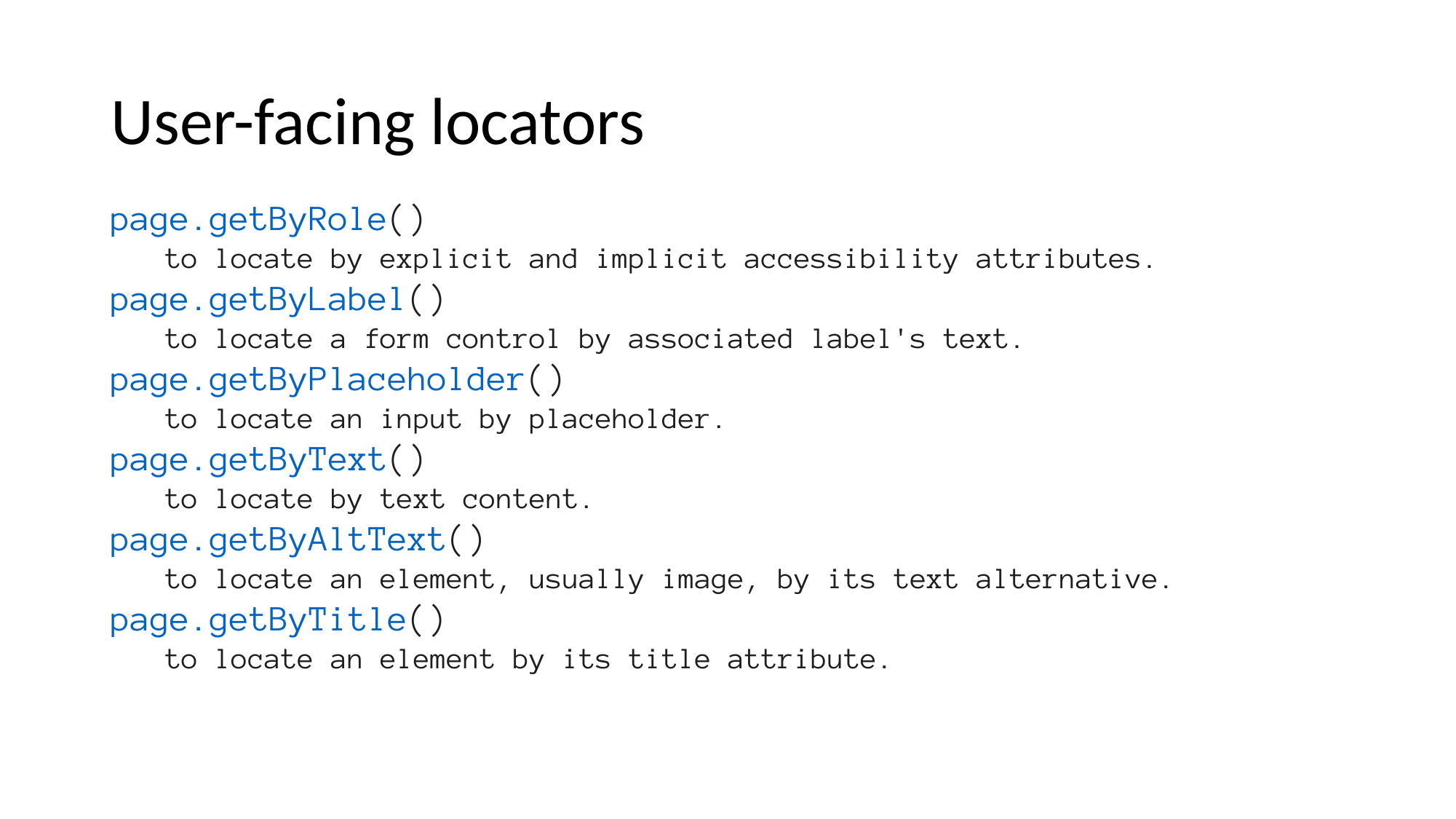

# User-facing locators

page.getByRole()
to locate by explicit and implicit accessibility attributes.
page.getByLabel()
to locate a form control by associated label's text.
page.getByPlaceholder()
to locate an input by placeholder.
page.getByText()
to locate by text content.
page.getByAltText()
to locate an element, usually image, by its text alternative.
page.getByTitle()
to locate an element by its title attribute.